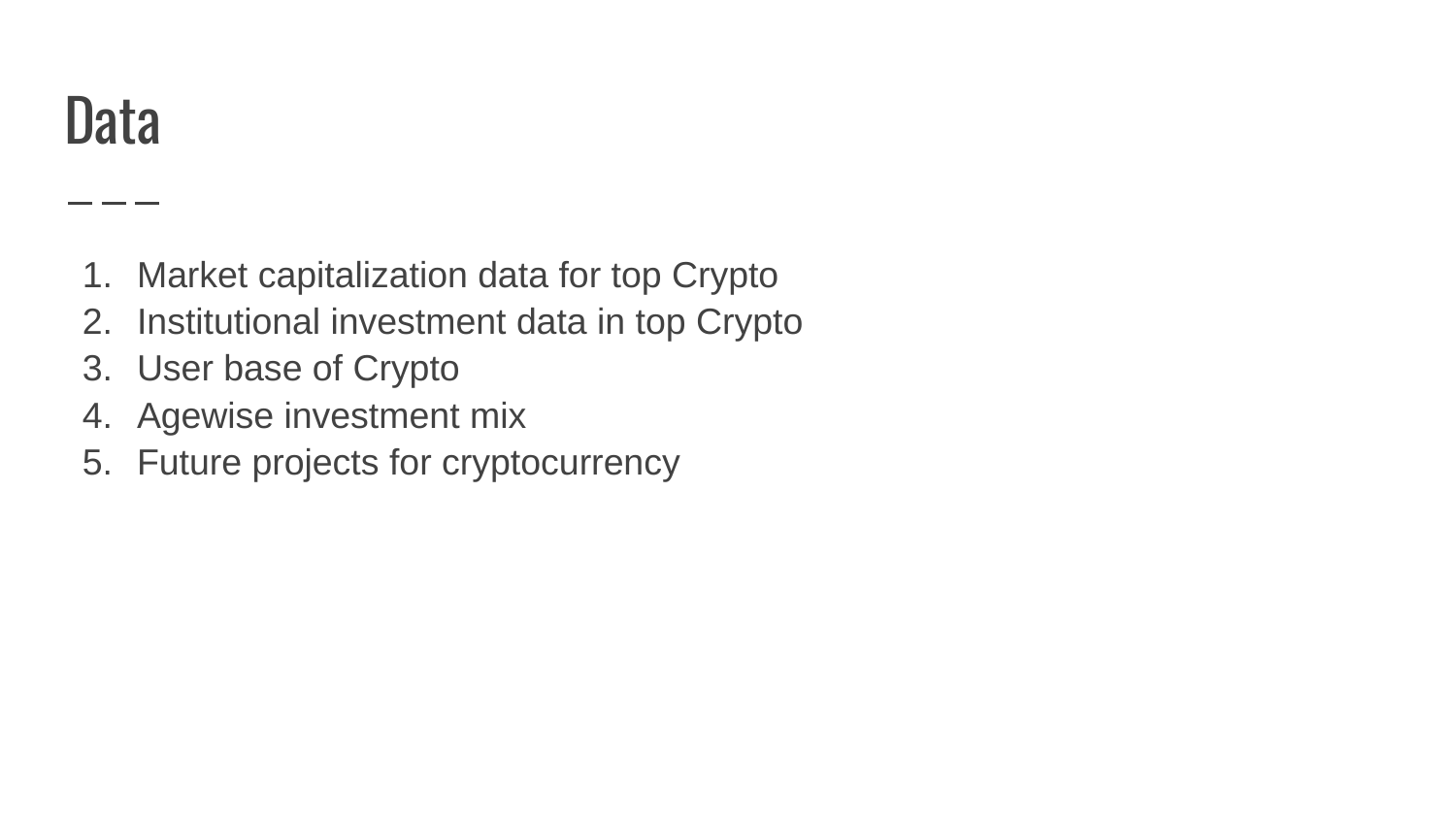

# Data
Market capitalization data for top Crypto
Institutional investment data in top Crypto
User base of Crypto
Agewise investment mix
Future projects for cryptocurrency